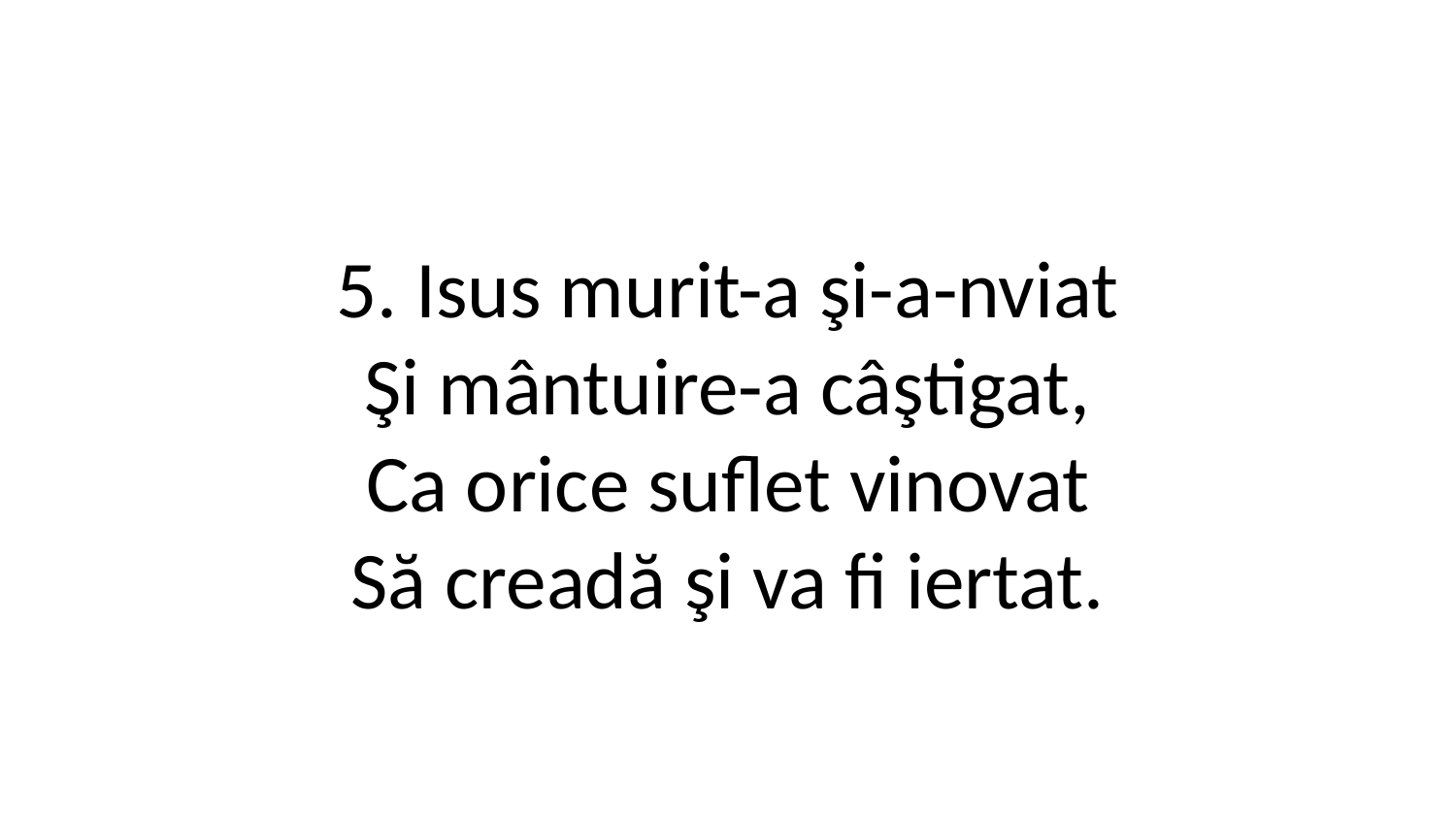

5. Isus murit-a şi-a-nviat
Şi mântuire-a câştigat,
Ca orice suflet vinovat
Să creadă şi va fi iertat.